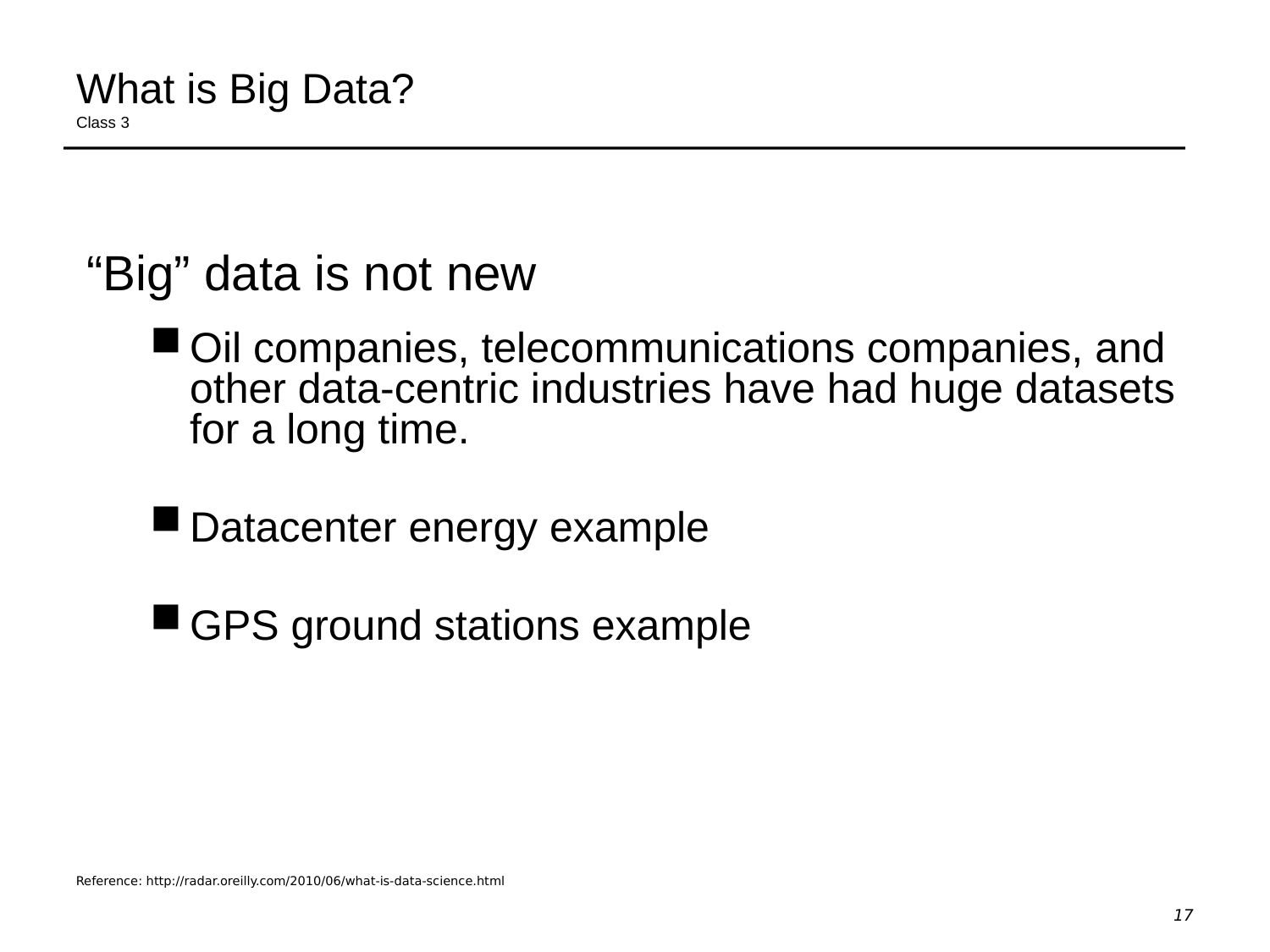

# What is Big Data? Class 3

“Big” data is not new

Oil companies, telecommunications companies, and other data-centric industries have had huge datasets for a long time.

Datacenter energy example

GPS ground stations example

Reference: http://radar.oreilly.com/2010/06/what-is-data-science.html
17